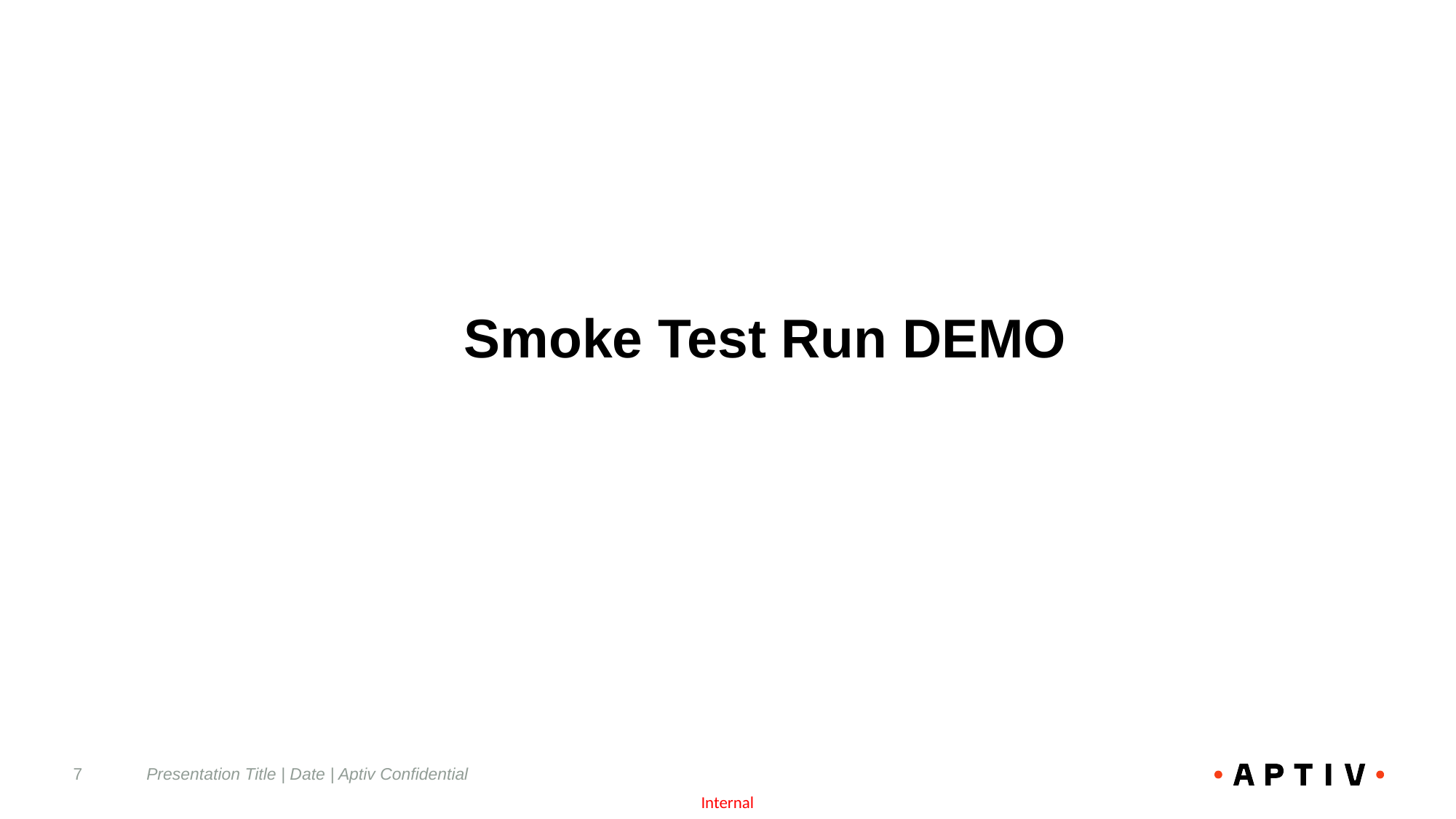

# Smoke Test Run DEMO
7
Presentation Title | Date | Aptiv Confidential